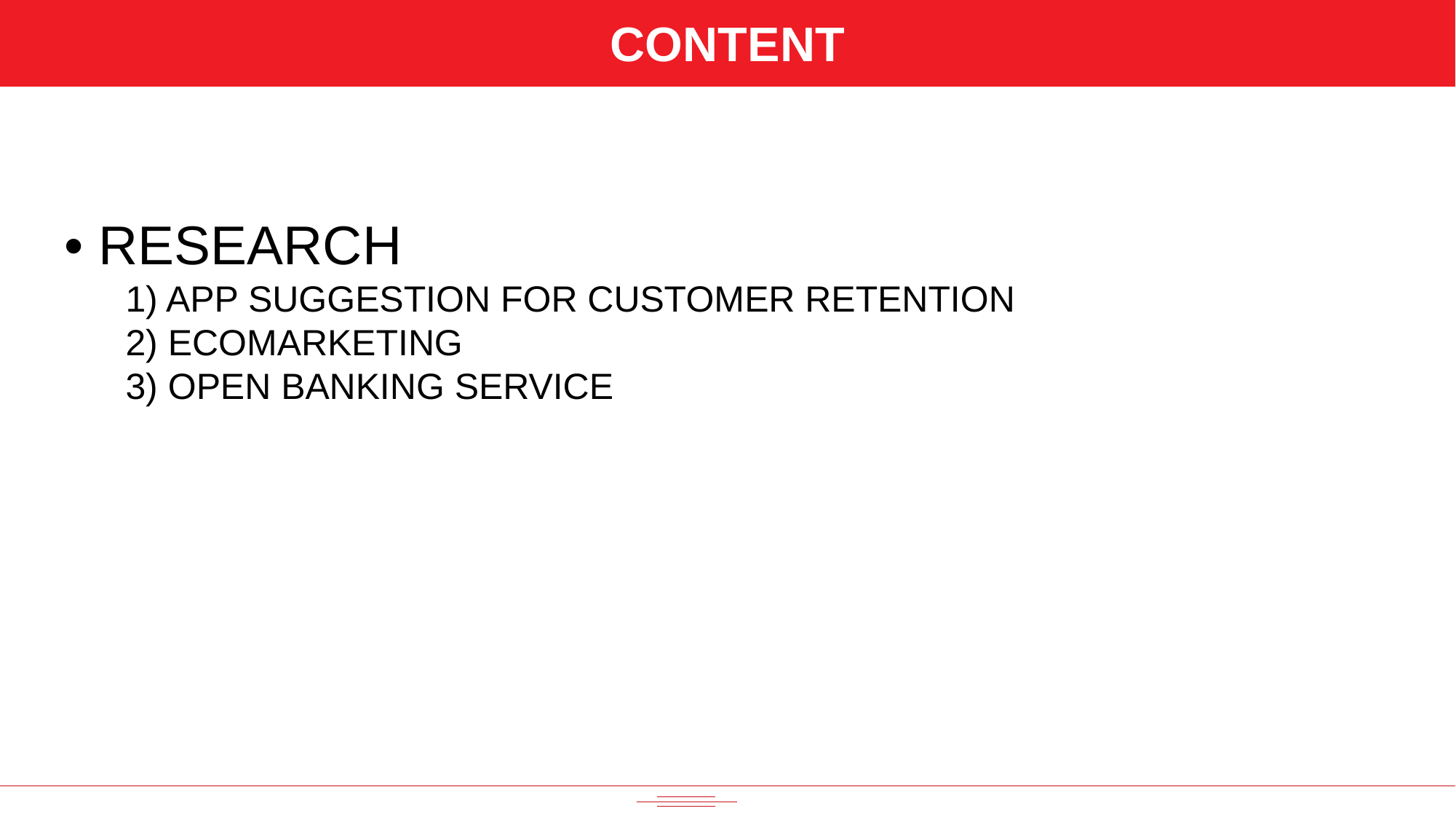

CONTENT
• RESEARCH
      1) APP SUGGESTION FOR CUSTOMER RETENTION
      2) ECOMARKETING
      3) OPEN BANKING SERVICE